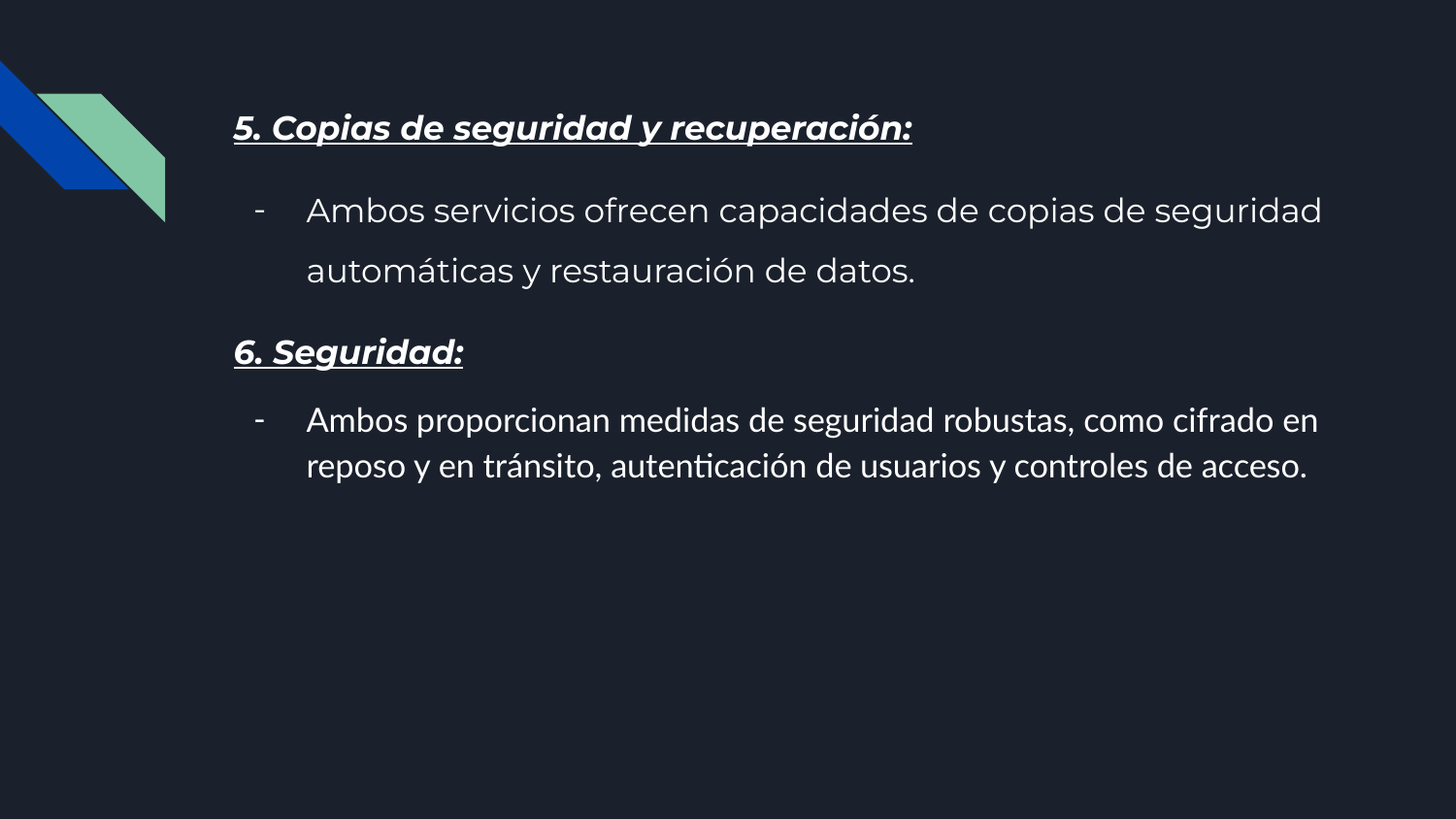

5. Copias de seguridad y recuperación:
Ambos servicios ofrecen capacidades de copias de seguridad automáticas y restauración de datos.
6. Seguridad:
Ambos proporcionan medidas de seguridad robustas, como cifrado en reposo y en tránsito, autenticación de usuarios y controles de acceso.